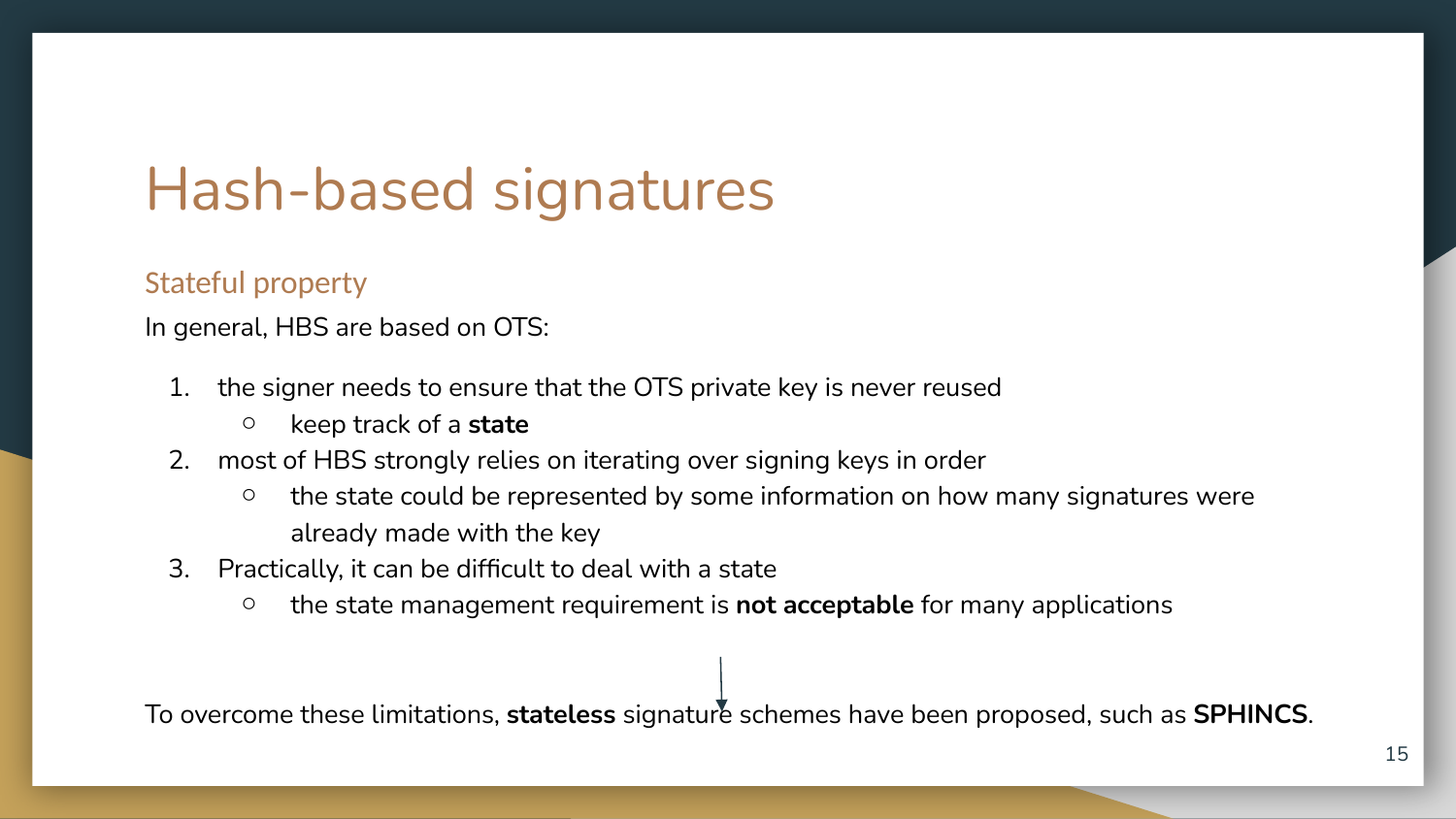

# Hash-based signatures
Stateful property
In general, HBS are based on OTS:
the signer needs to ensure that the OTS private key is never reused
keep track of a state
most of HBS strongly relies on iterating over signing keys in order
the state could be represented by some information on how many signatures were already made with the key
Practically, it can be difficult to deal with a state
the state management requirement is not acceptable for many applications
To overcome these limitations, stateless signature schemes have been proposed, such as SPHINCS.
15